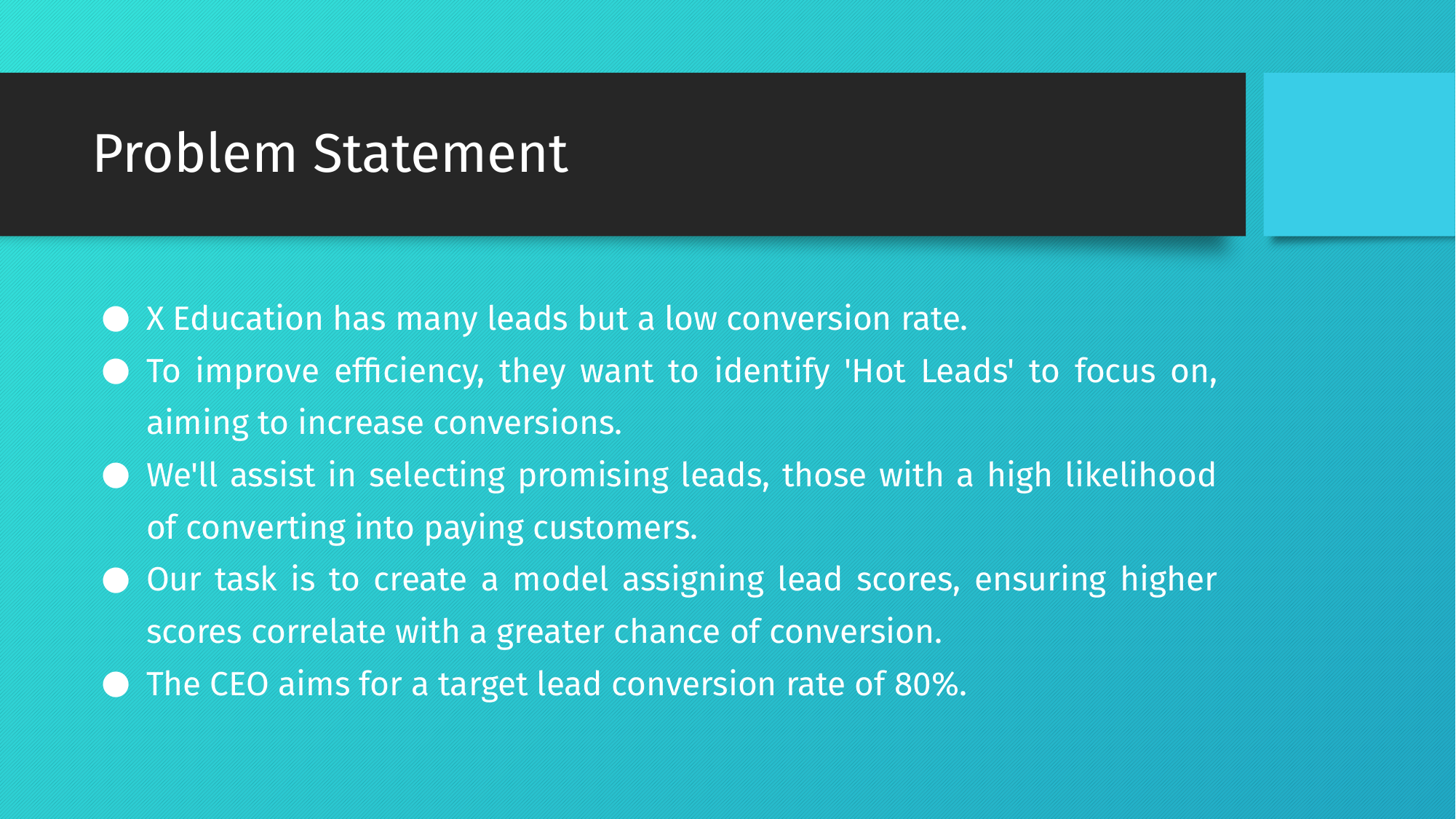

# Problem Statement
X Education has many leads but a low conversion rate.
To improve efficiency, they want to identify 'Hot Leads' to focus on, aiming to increase conversions.
We'll assist in selecting promising leads, those with a high likelihood of converting into paying customers.
Our task is to create a model assigning lead scores, ensuring higher scores correlate with a greater chance of conversion.
The CEO aims for a target lead conversion rate of 80%.